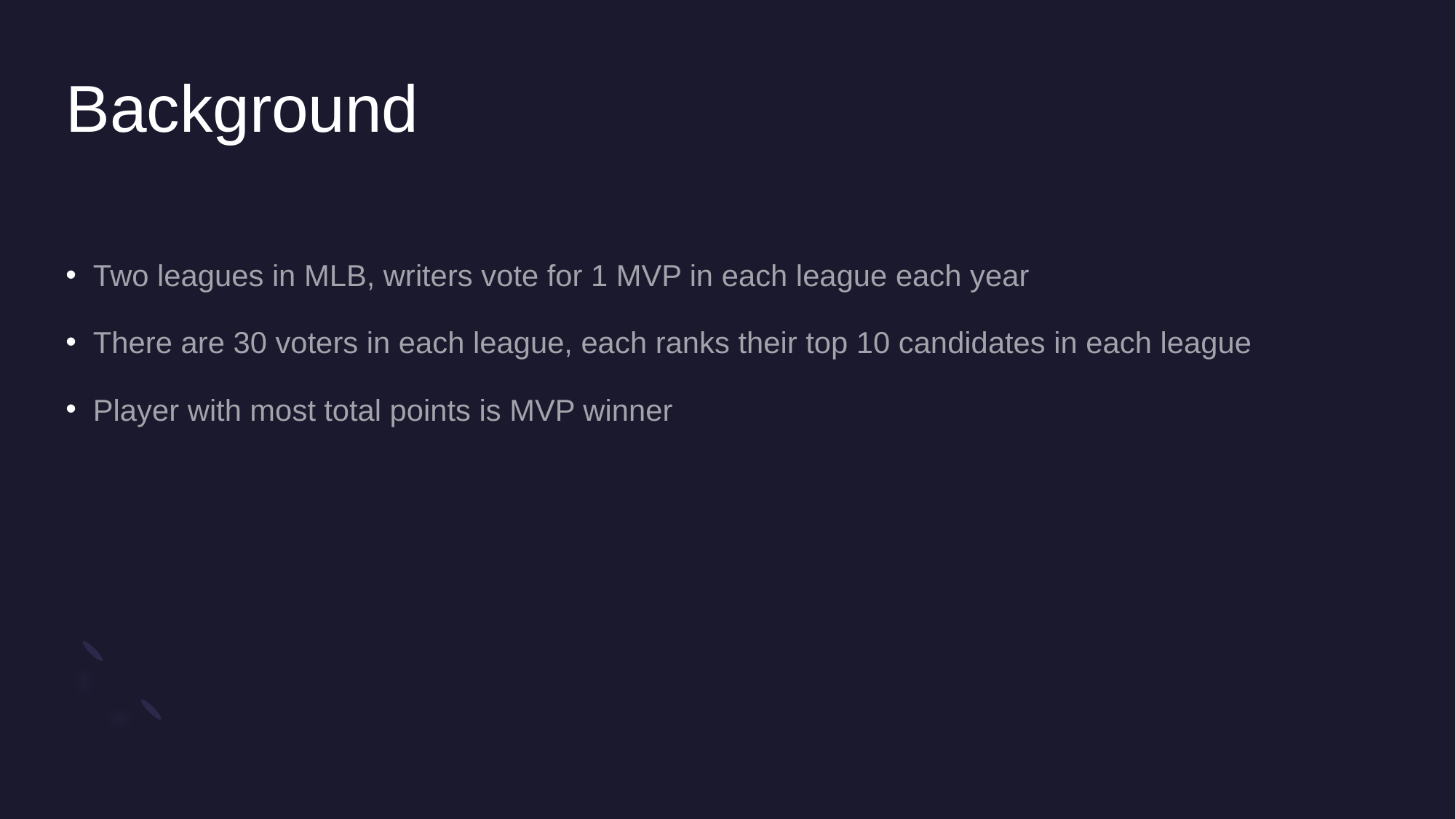

# Background
Two leagues in MLB, writers vote for 1 MVP in each league each year
There are 30 voters in each league, each ranks their top 10 candidates in each league
Player with most total points is MVP winner